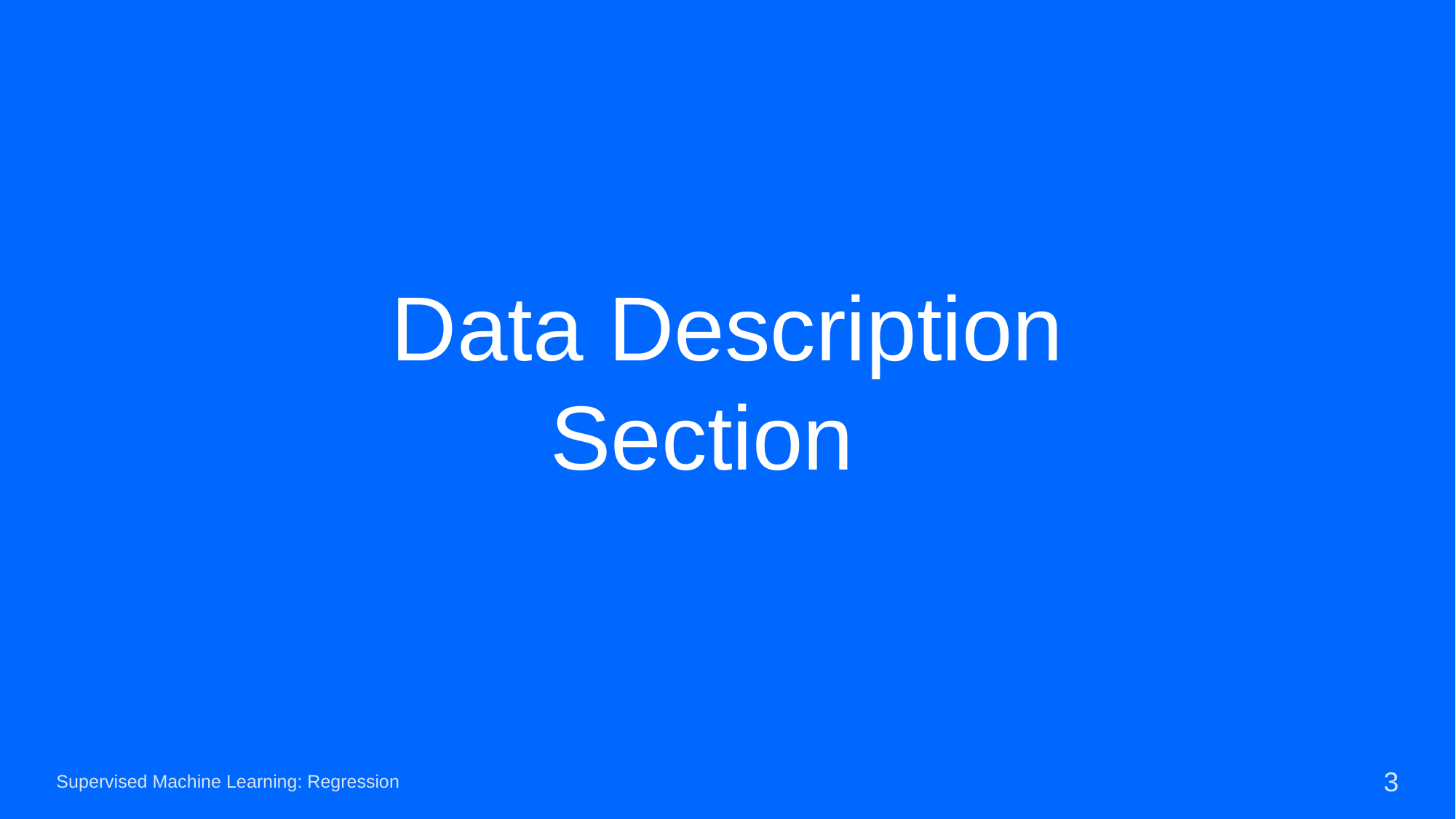

# Data Description Section
Supervised Machine Learning: Regression
3